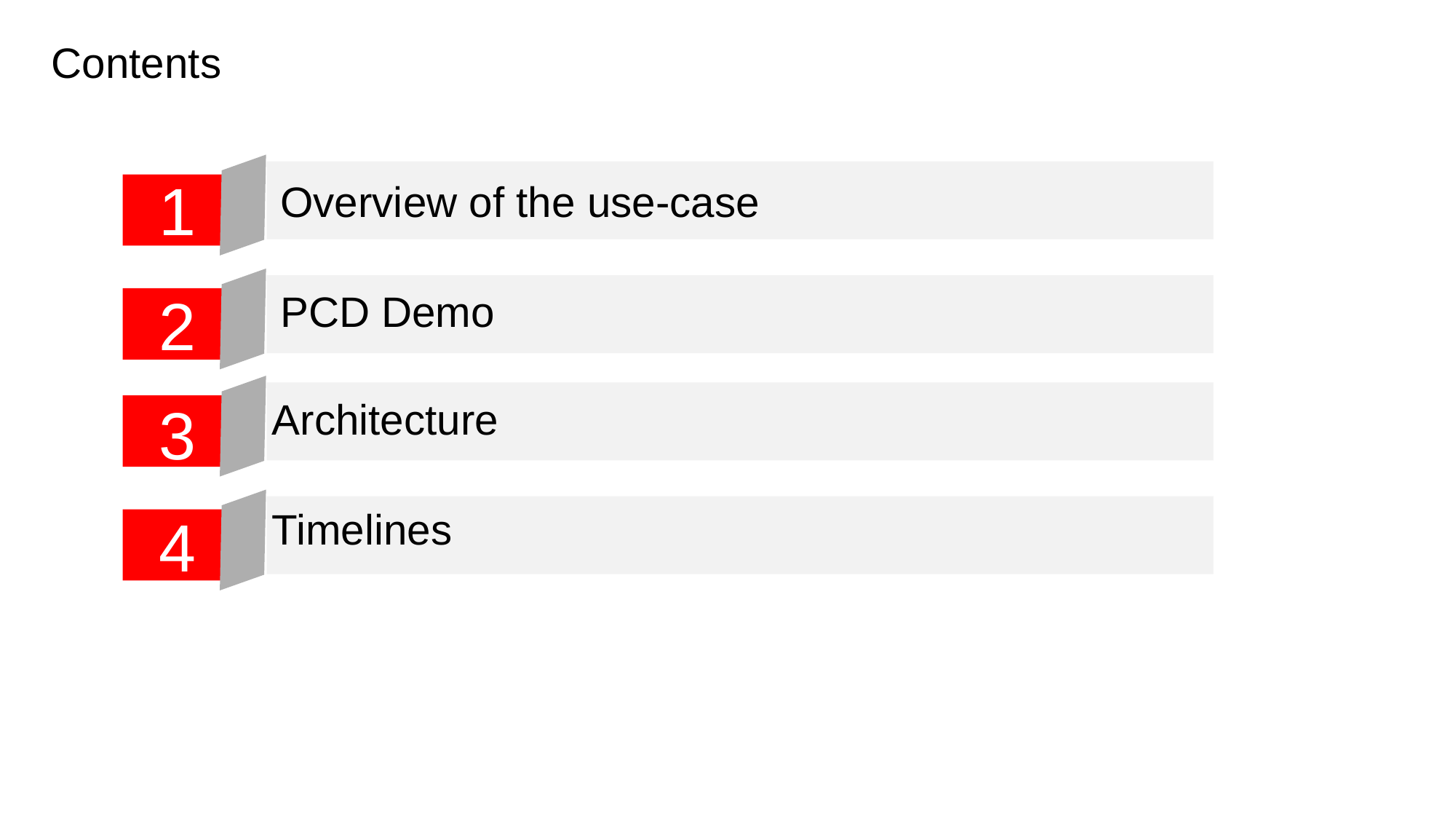

Contents

1
Overview of the use-case

2
PCD Demo

3
Architecture

Timelines
4
5